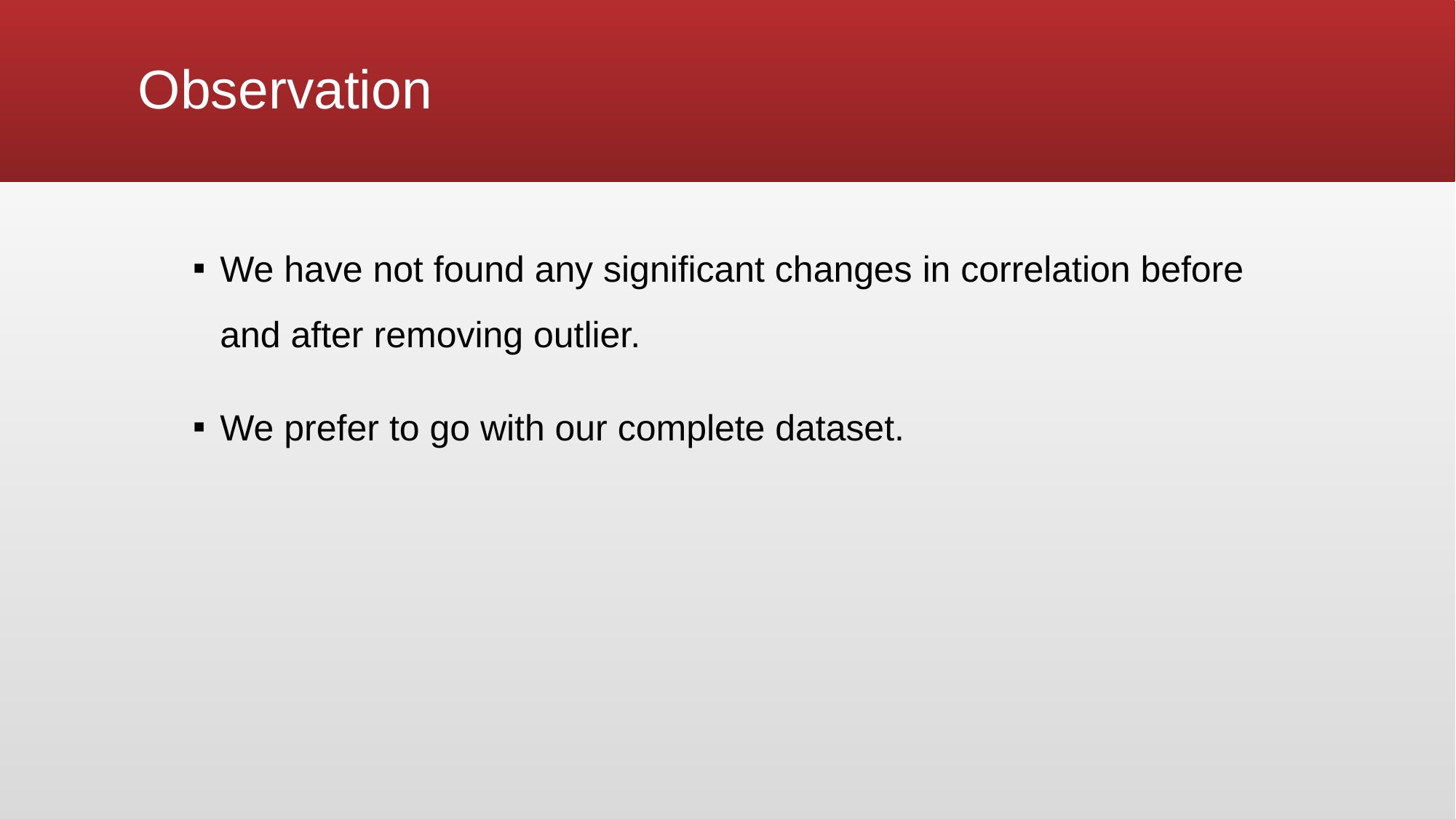

# Observation
We have not found any significant changes in correlation before and after removing outlier.
We prefer to go with our complete dataset.